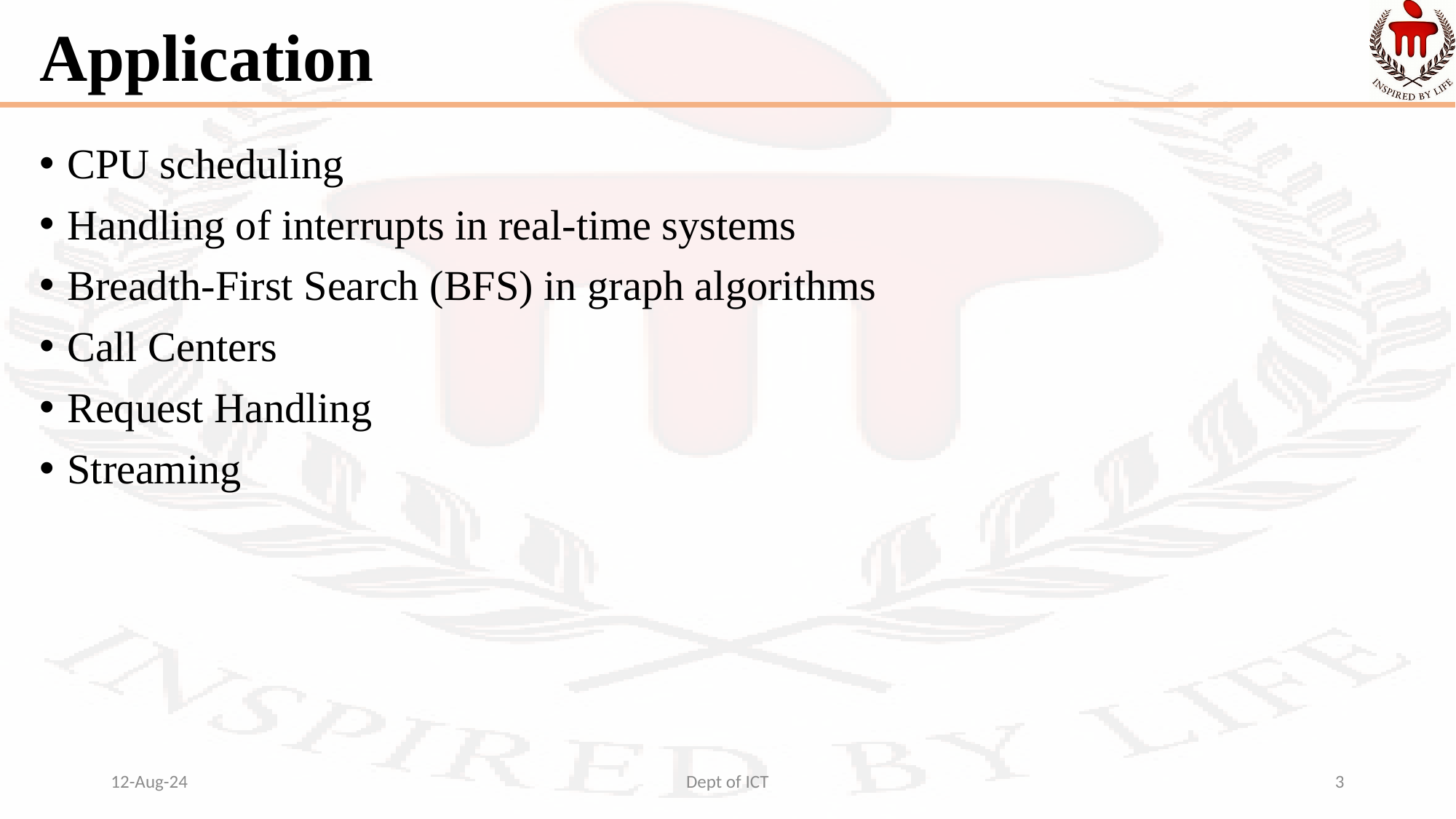

# Application
CPU scheduling
Handling of interrupts in real-time systems
Breadth-First Search (BFS) in graph algorithms
Call Centers
Request Handling
Streaming

12-Aug-24
Dept of ICT
3